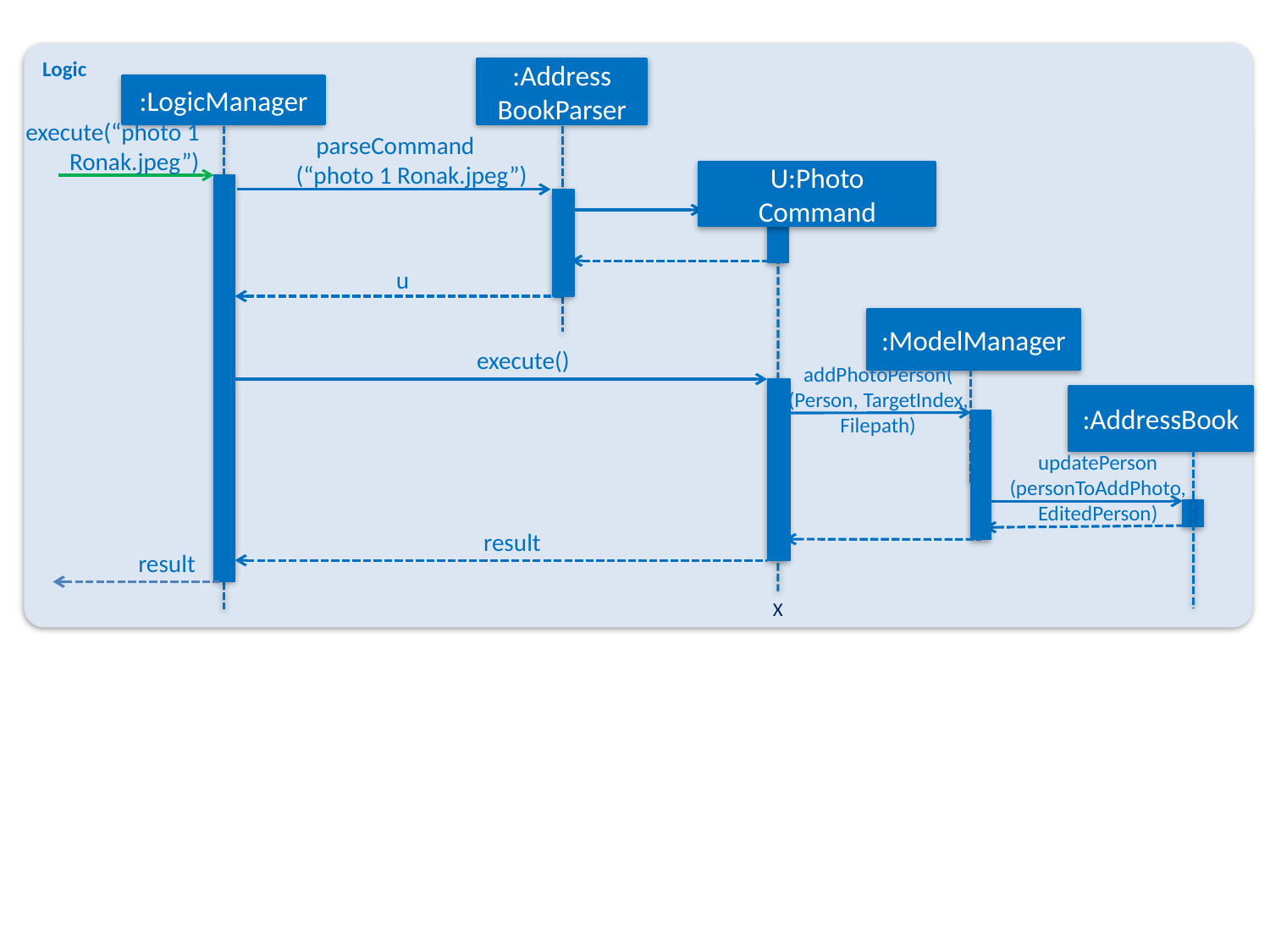

Logic
:Address
BookParser
:LogicManager
execute(“photo 1 Ronak.jpeg”)
parseCommand
(“photo 1 Ronak.jpeg”)
U:Photo
Command

u
:ModelManager
execute()
addPhotoPerson(
(Person, TargetIndex, Filepath)

:AddressBook

updatePerson
(personToAddPhoto, EditedPerson)

result
result
X